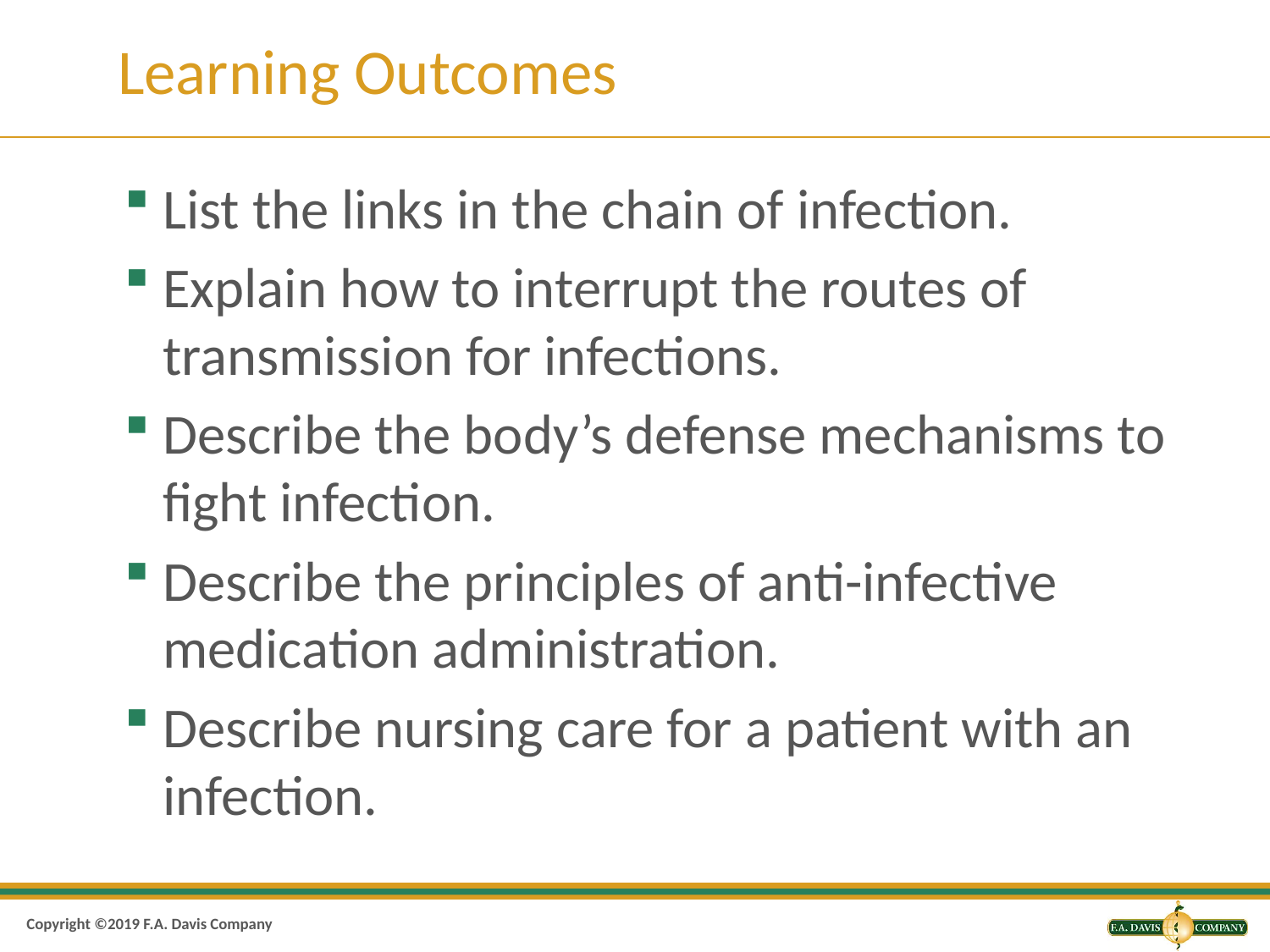

# Learning Outcomes
List the links in the chain of infection.
Explain how to interrupt the routes of transmission for infections.
Describe the body’s defense mechanisms to fight infection.
Describe the principles of anti-infective medication administration.
Describe nursing care for a patient with an infection.